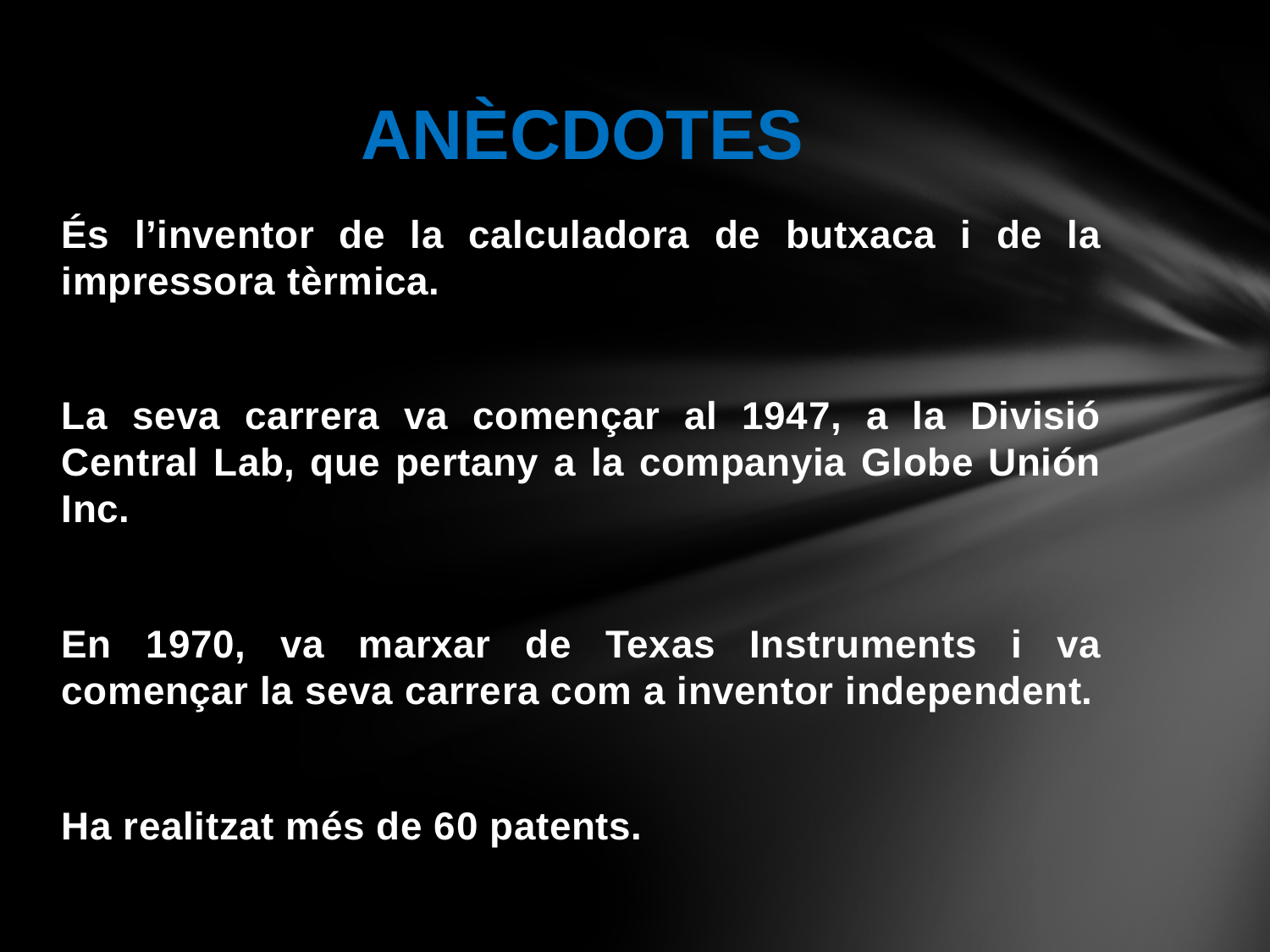

# ANÈCDOTES
És l’inventor de la calculadora de butxaca i de la impressora tèrmica.

La seva carrera va començar al 1947, a la Divisió Central Lab, que pertany a la companyia Globe Unión Inc.

En 1970, va marxar de Texas Instruments i va començar la seva carrera com a inventor independent.

Ha realitzat més de 60 patents.